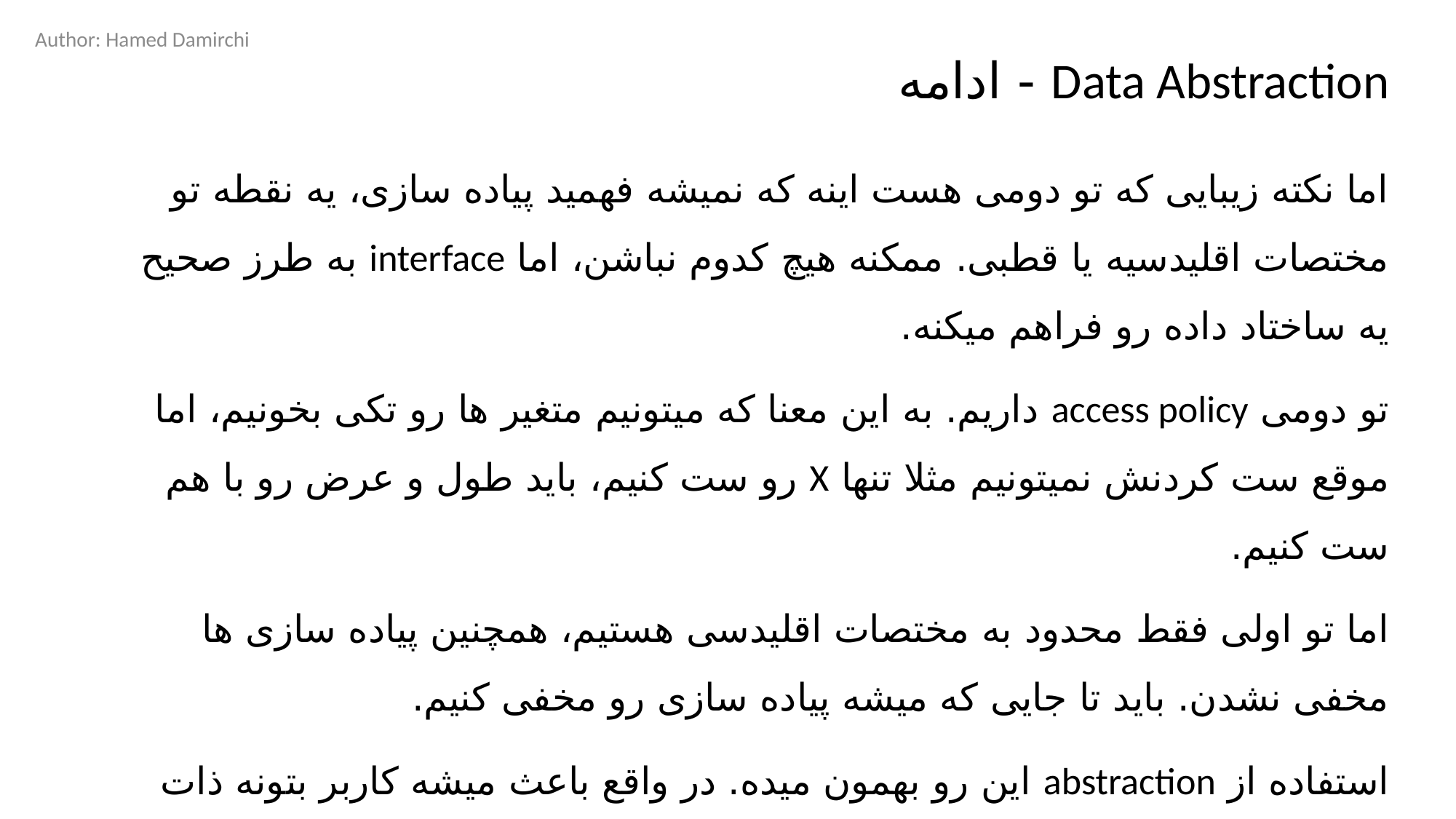

Author: Hamed Damirchi
# Data Abstraction - ادامه
اما نکته زیبایی که تو دومی هست اینه که نمیشه فهمید پیاده سازی، یه نقطه تو مختصات اقلیدسیه یا قطبی. ممکنه هیچ کدوم نباشن، اما interface به طرز صحیح یه ساختاد داده رو فراهم میکنه.
تو دومی access policy داریم. به این معنا که میتونیم متغیر ها رو تکی بخونیم، اما موقع ست کردنش نمیتونیم مثلا تنها X رو ست کنیم، باید طول و عرض رو با هم ست کنیم.
اما تو اولی فقط محدود به مختصات اقلیدسی هستیم، همچنین پیاده سازی ها مخفی نشدن. باید تا جایی که میشه پیاده سازی رو مخفی کنیم.
استفاده از abstraction این رو بهمون میده. در واقع باعث میشه کاربر بتونه ذات دیتا رو تغییر بده، بدون اینکه درگیر جزئیات پیاده سازی بشه.